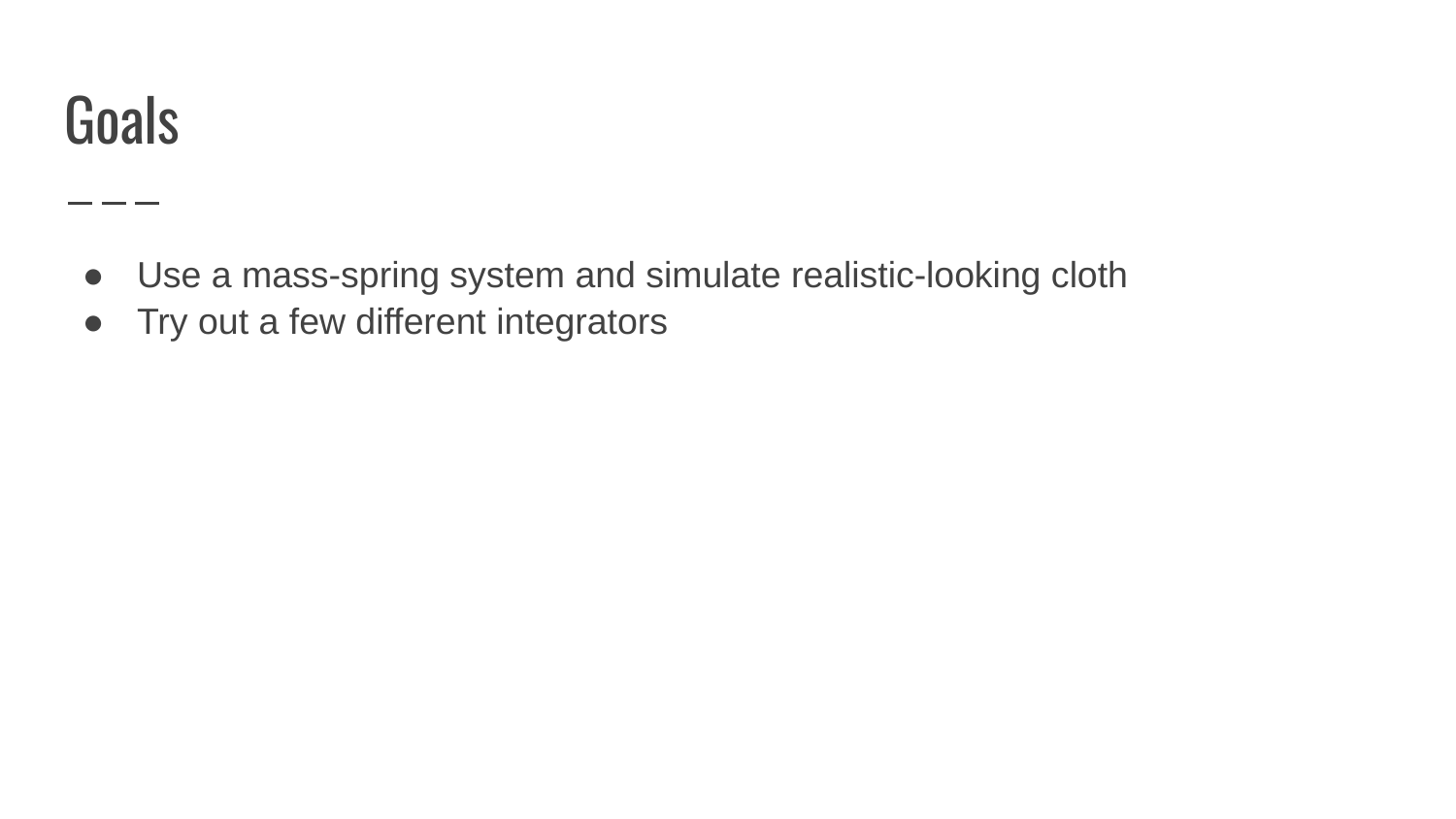

# Goals
Use a mass-spring system and simulate realistic-looking cloth
Try out a few different integrators